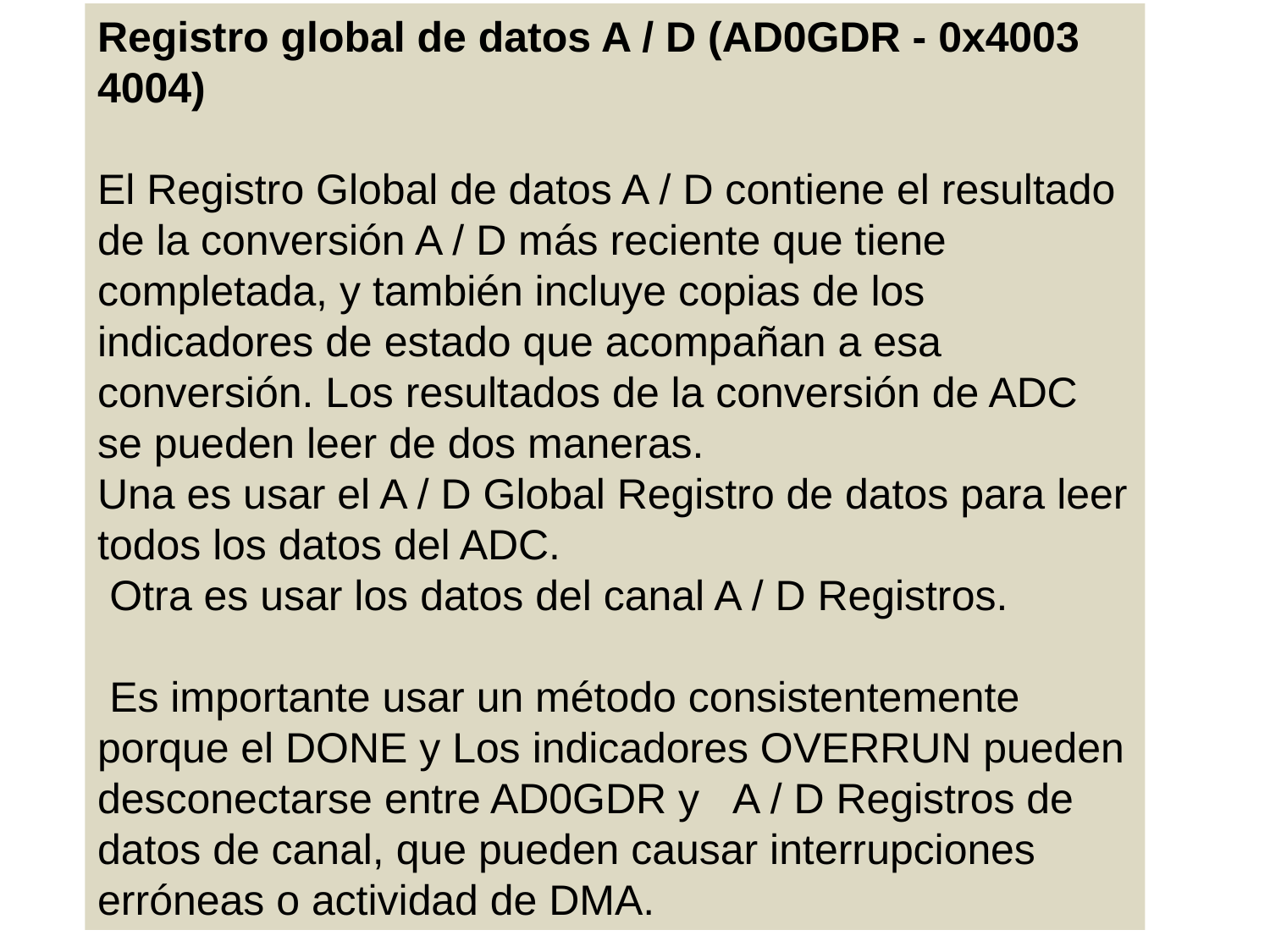

Registro global de datos A / D (AD0GDR - 0x4003 4004)

El Registro Global de datos A / D contiene el resultado de la conversión A / D más reciente que tiene completada, y también incluye copias de los indicadores de estado que acompañan a esa conversión. Los resultados de la conversión de ADC se pueden leer de dos maneras.
Una es usar el A / D Global Registro de datos para leer todos los datos del ADC.
 Otra es usar los datos del canal A / D Registros.

 Es importante usar un método consistentemente porque el DONE y Los indicadores OVERRUN pueden desconectarse entre AD0GDR y   A / D Registros de datos de canal, que pueden causar interrupciones erróneas o actividad de DMA.